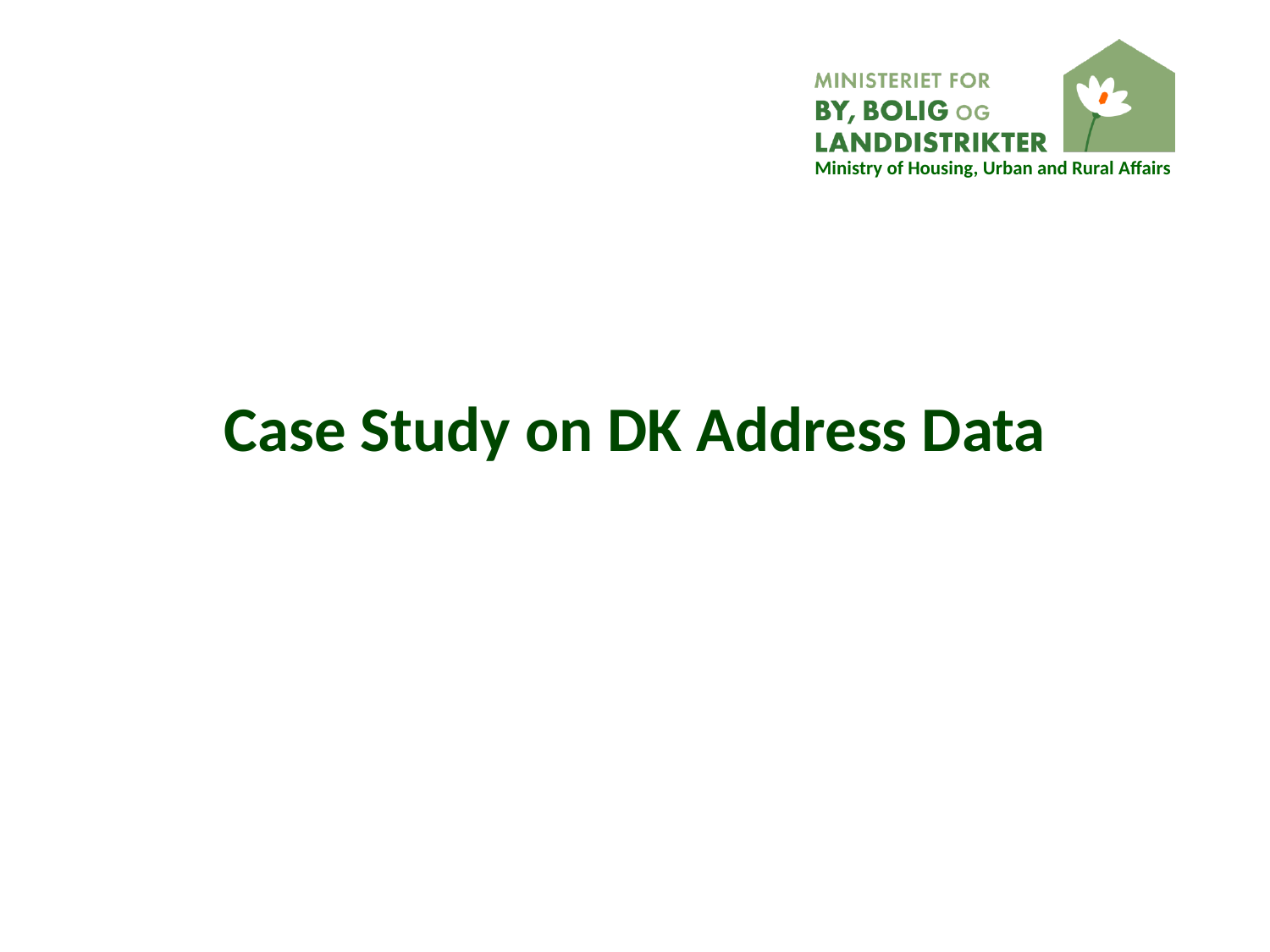

# Case Study on DK Address Data